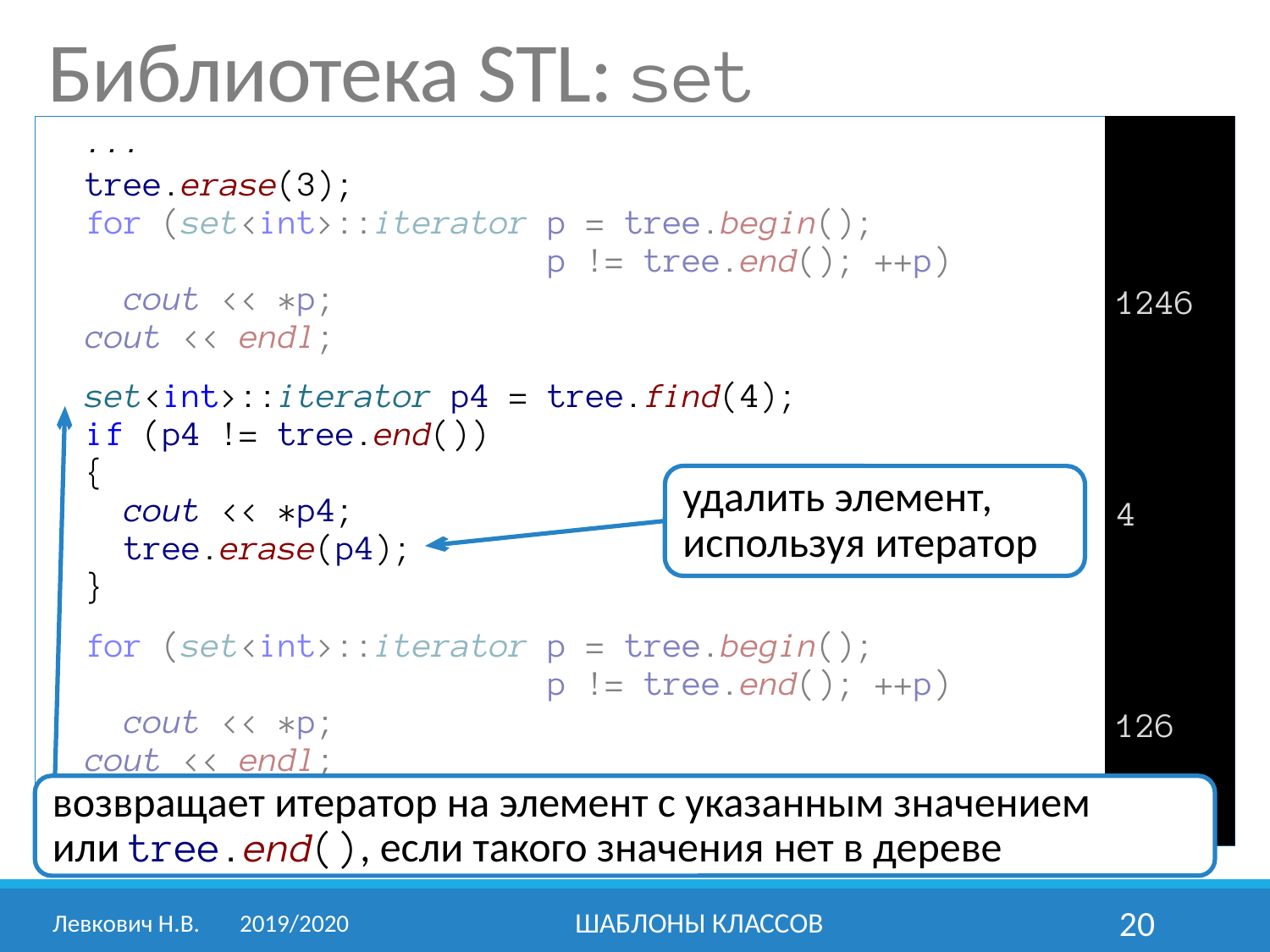

Библиотека STL: set
  ...
  tree.erase(3);
  for (set<int>::iterator p = tree.begin();
                          p != tree.end(); ++p)
    cout << *p;
  cout << endl;
  set<int>::iterator p4 = tree.find(4);
  if (p4 != tree.end())
  {
    cout << *p4;
    tree.erase(p4);
  }
  for (set<int>::iterator p = tree.begin();
                          p != tree.end(); ++p)
    cout << *p;
  cout << endl;

1246

4

126

удалить элемент, используя итератор

возвращает итератор на элемент с указанным значением
или tree.end(), если такого значения нет в дереве
Левкович Н.В. 	2019/2020
Шаблоны классов
20